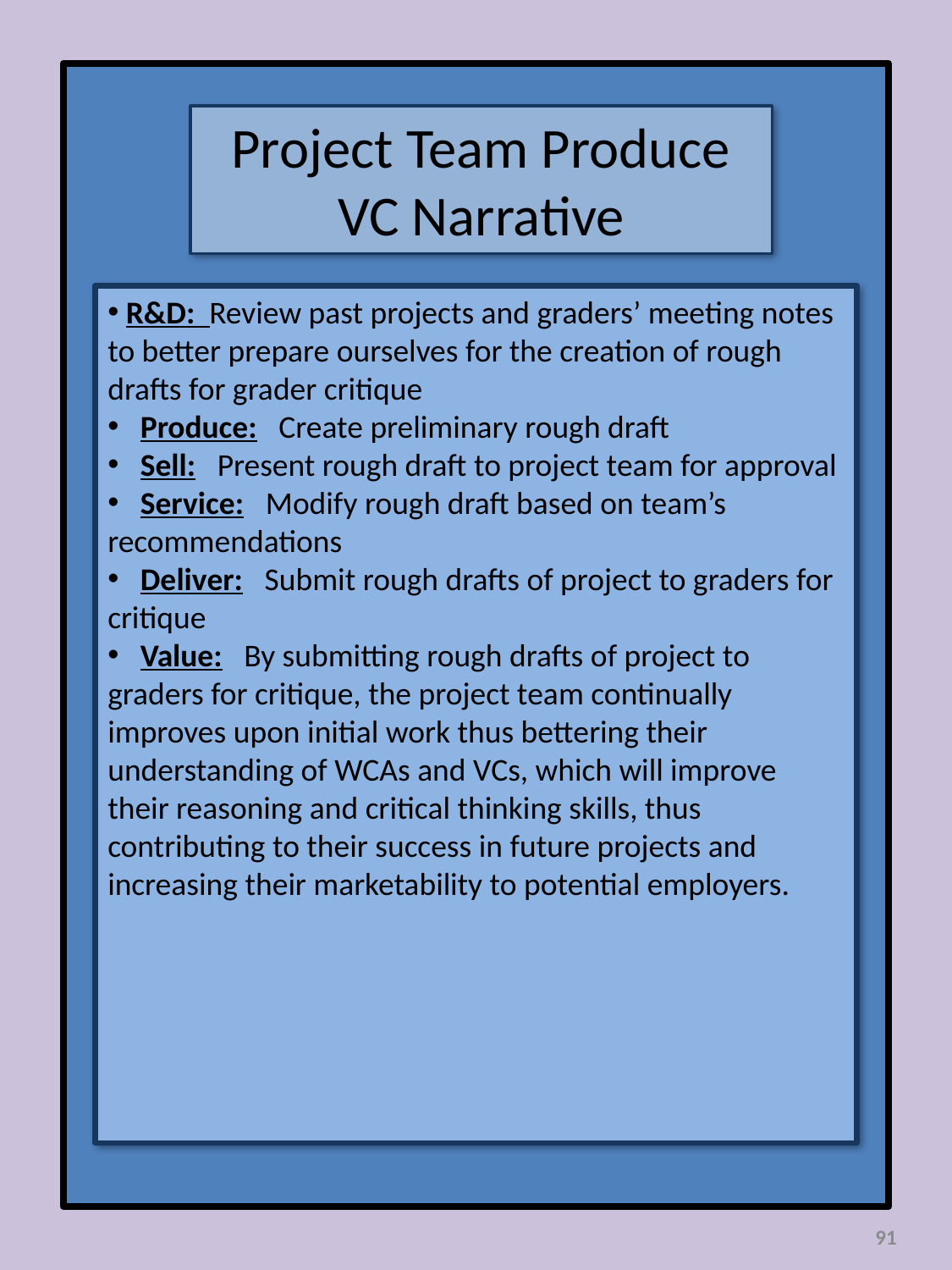

Project Team Produce VC Narrative
 R&D:  Review past projects and graders’ meeting notes to better prepare ourselves for the creation of rough drafts for grader critique
   Produce:   Create preliminary rough draft
   Sell:   Present rough draft to project team for approval
   Service:   Modify rough draft based on team’s recommendations
   Deliver:   Submit rough drafts of project to graders for critique
   Value:   By submitting rough drafts of project to graders for critique, the project team continually improves upon initial work thus bettering their understanding of WCAs and VCs, which will improve their reasoning and critical thinking skills, thus contributing to their success in future projects and increasing their marketability to potential employers.

91